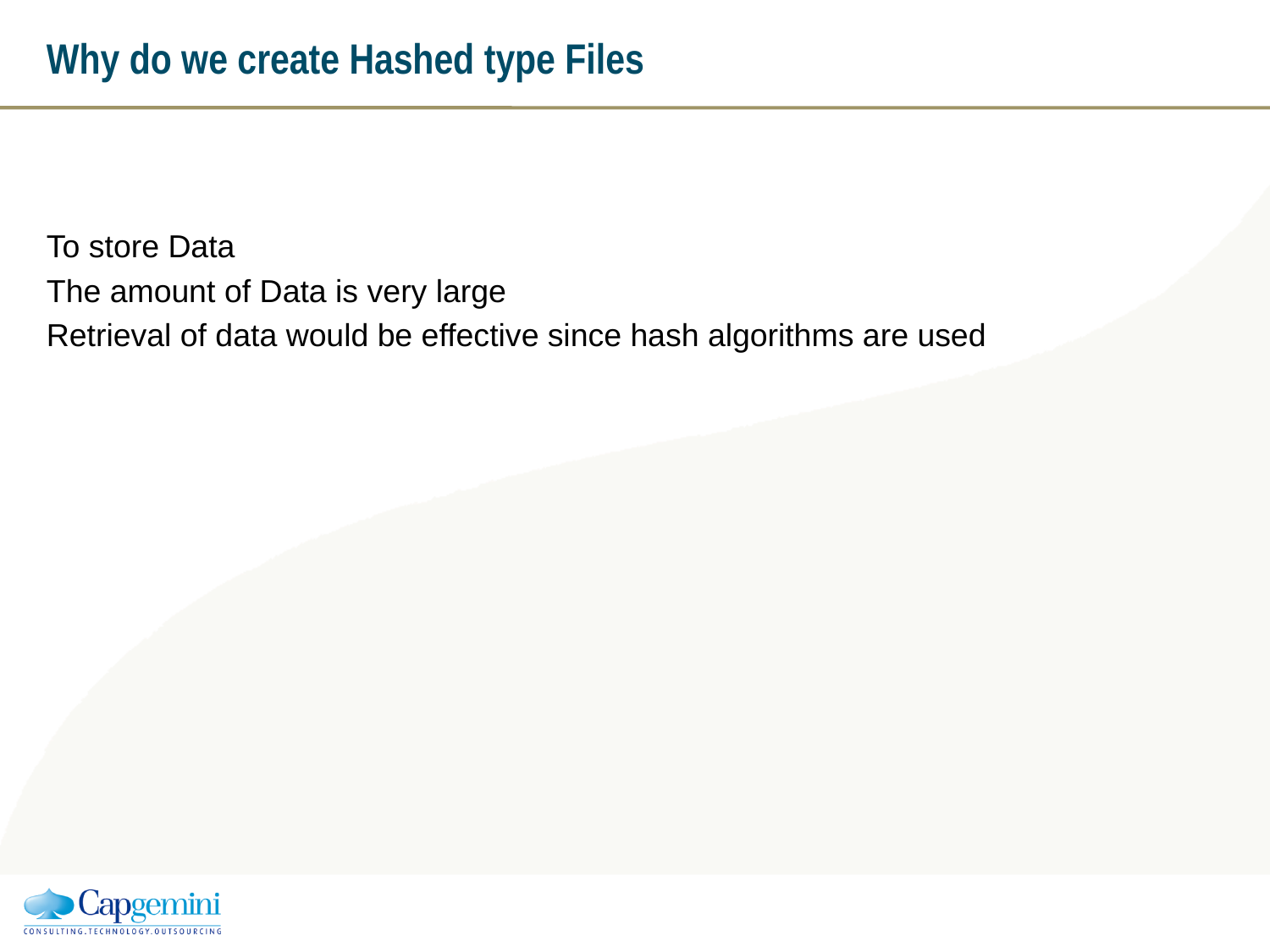

# Why do we create Hashed type Files

To store Data
The amount of Data is very large
Retrieval of data would be effective since hash algorithms are used